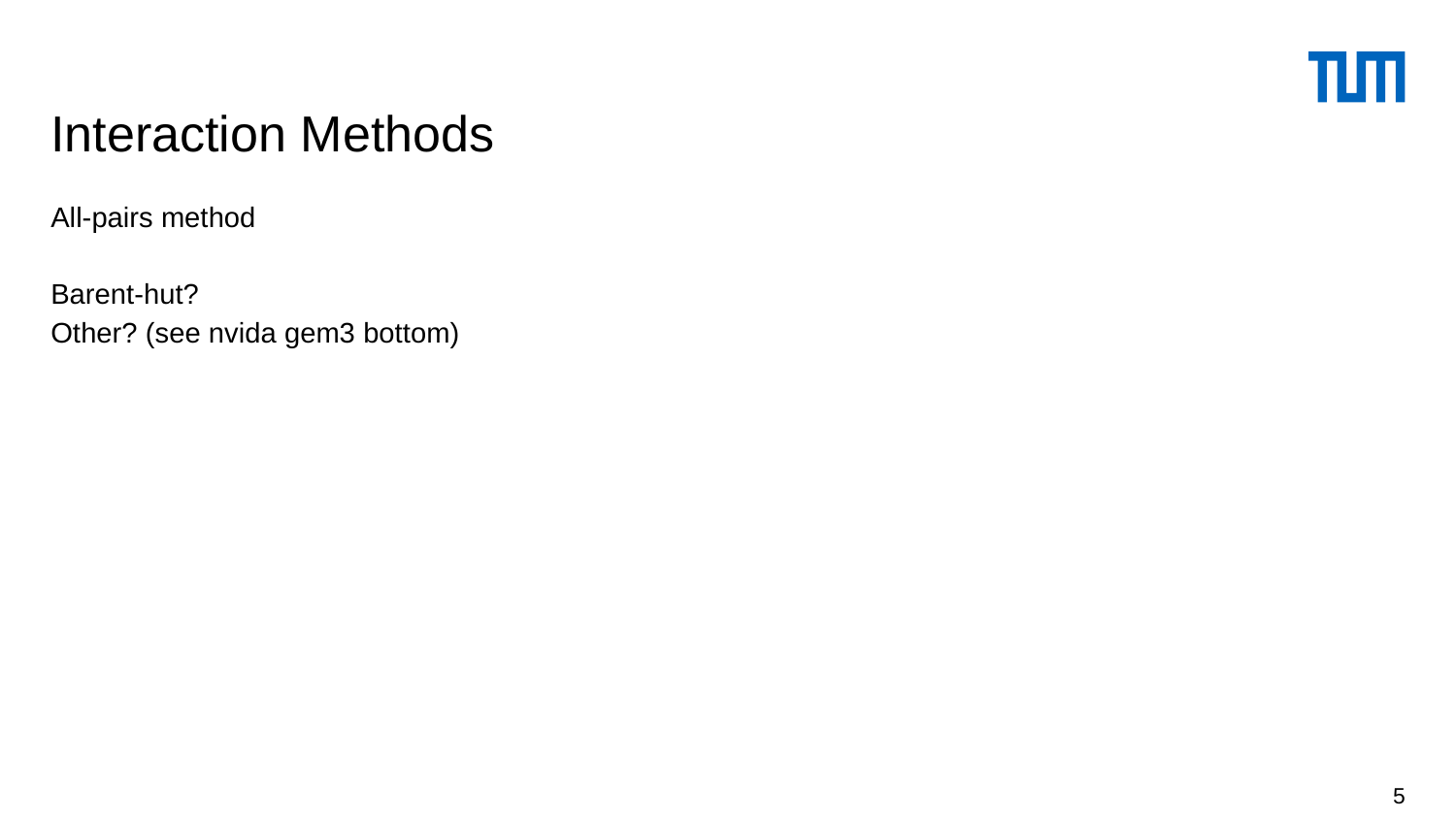

# Interaction Methods
All-pairs method

Barent-hut?
Other? (see nvida gem3 bottom)
5